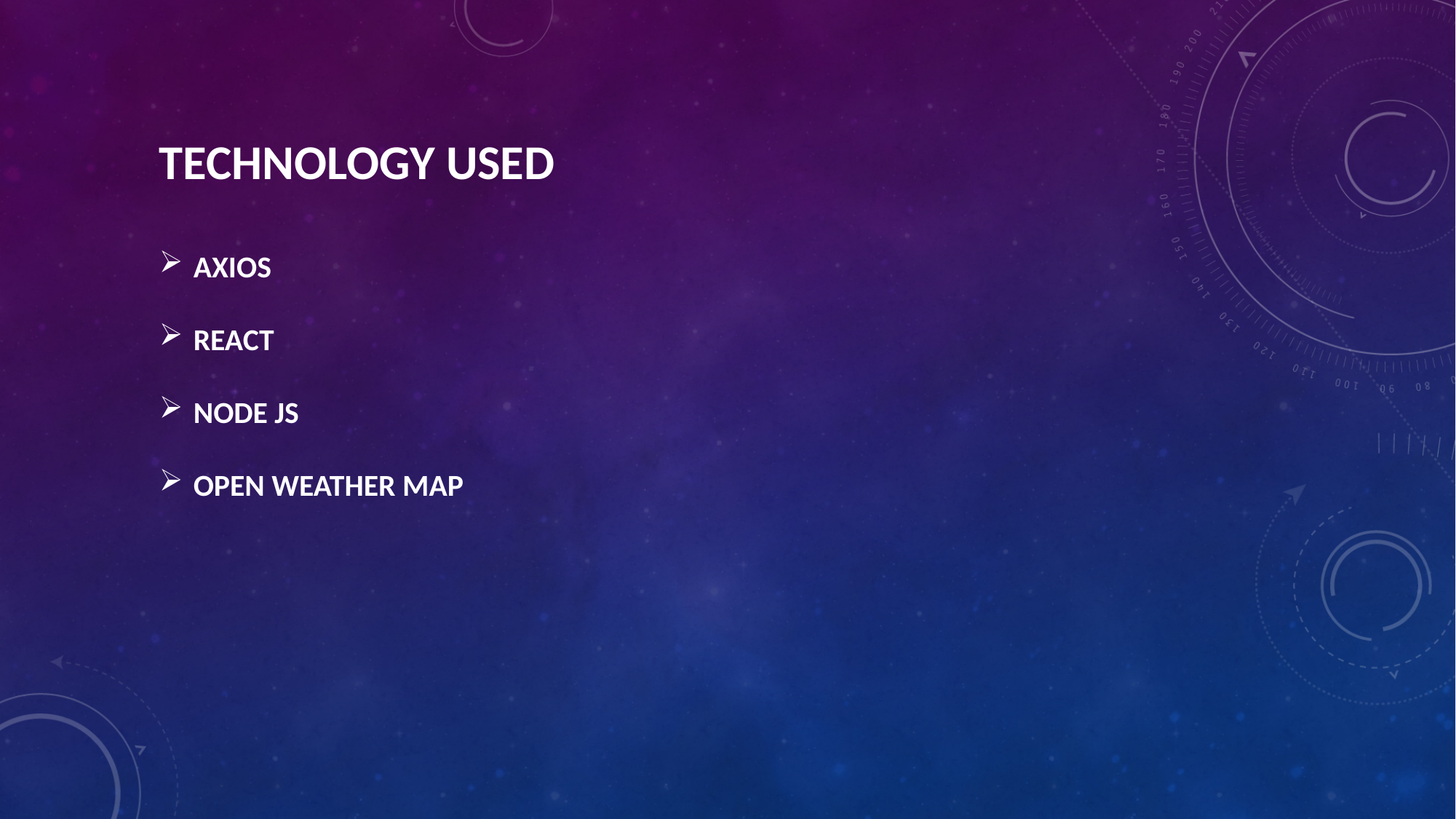

TECHNOLOGY USED

AXIOS

REACT

NODE JS

OPEN WEATHER MAP